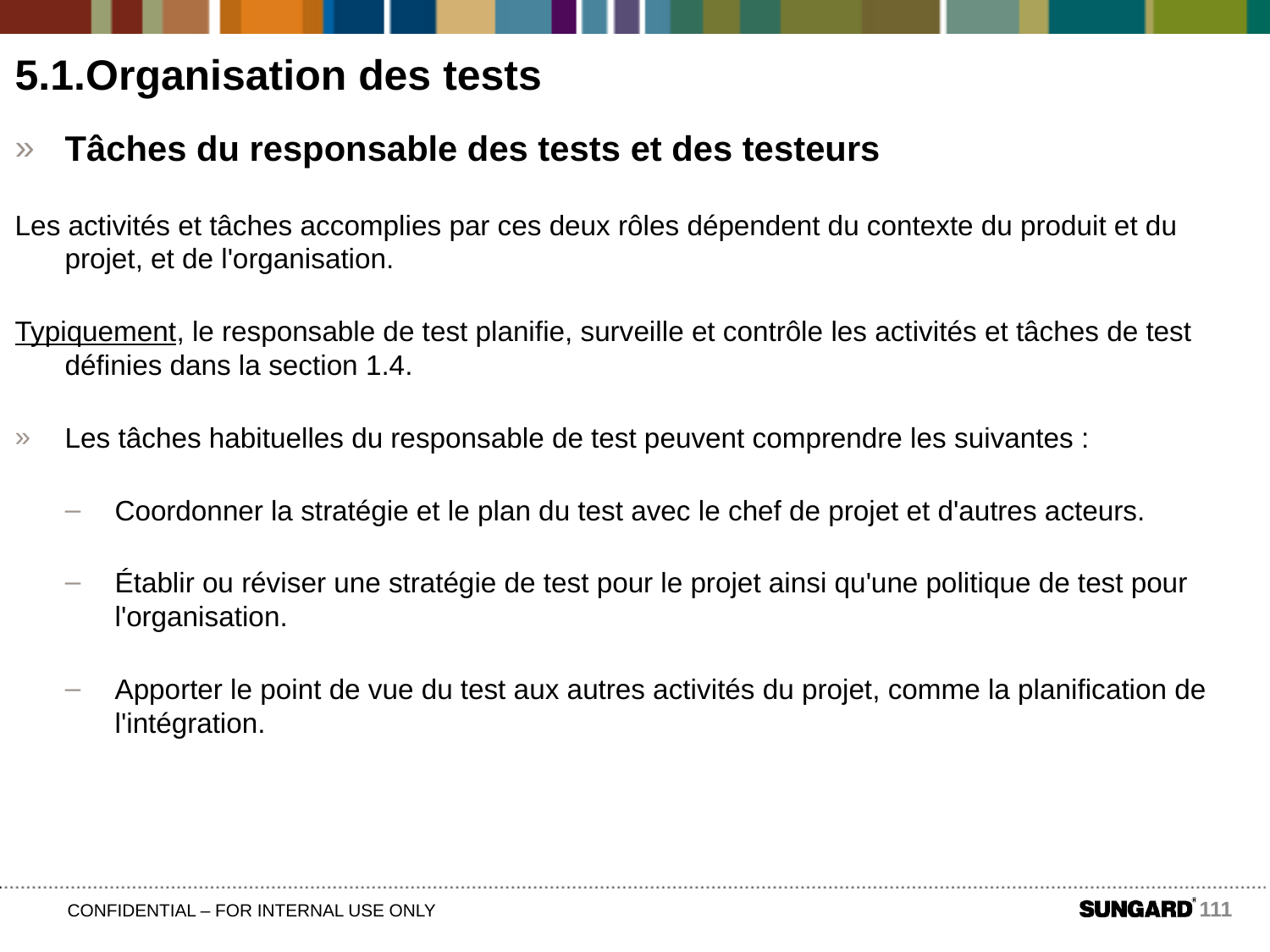

5.1.Organisation des tests
Tâches du responsable des tests et des testeurs
Les activités et tâches accomplies par ces deux rôles dépendent du contexte du produit et du projet, et de l'organisation.
Typiquement, le responsable de test planifie, surveille et contrôle les activités et tâches de test définies dans la section 1.4.
Les tâches habituelles du responsable de test peuvent comprendre les suivantes :
Coordonner la stratégie et le plan du test avec le chef de projet et d'autres acteurs.
Établir ou réviser une stratégie de test pour le projet ainsi qu'une politique de test pour l'organisation.
Apporter le point de vue du test aux autres activités du projet, comme la planification de l'intégration.
111